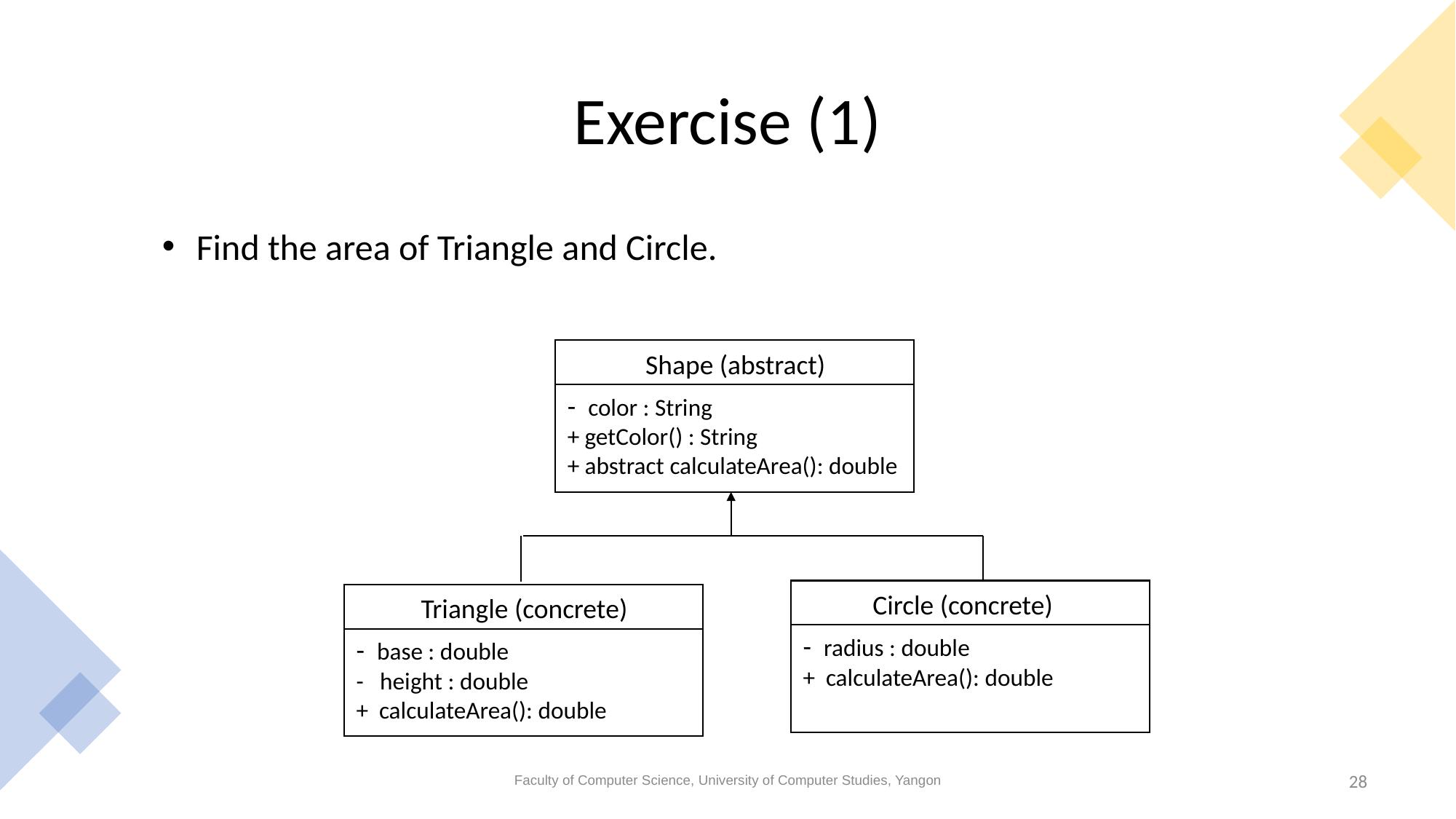

# Exercise (1)
Find the area of Triangle and Circle.

Shape (abstract)
-  color : String
+ getColor() : String
+ abstract calculateArea(): double

Circle (concrete)
-  radius : double
+  calculateArea(): double

Triangle (concrete)
-  base : double
-   height : double
+  calculateArea(): double

Faculty of Computer Science, University of Computer Studies, Yangon
28